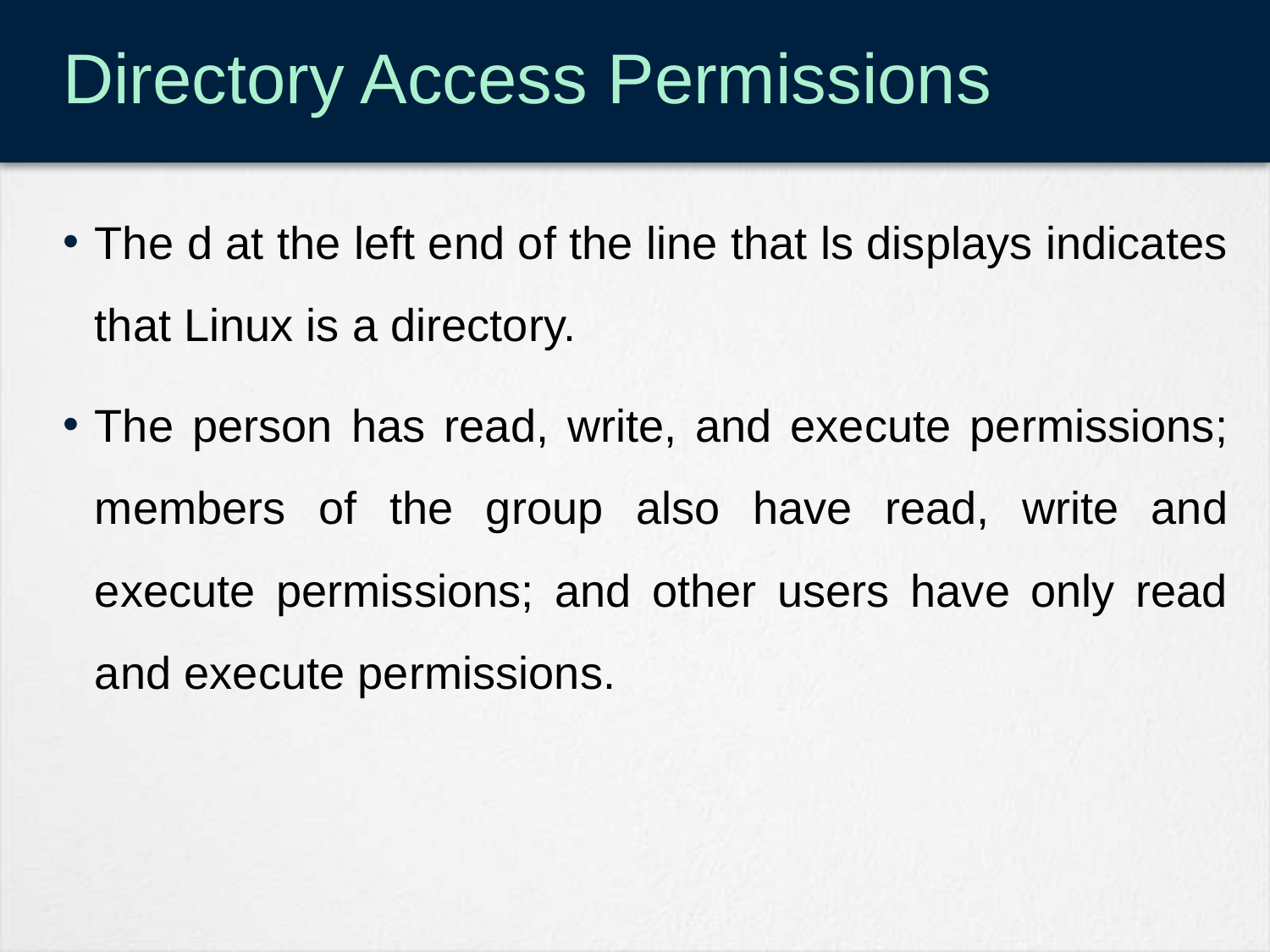

# Directory Access Permissions
The d at the left end of the line that ls displays indicates that Linux is a directory.
The person has read, write, and execute permissions; members of the group also have read, write and execute permissions; and other users have only read and execute permissions.